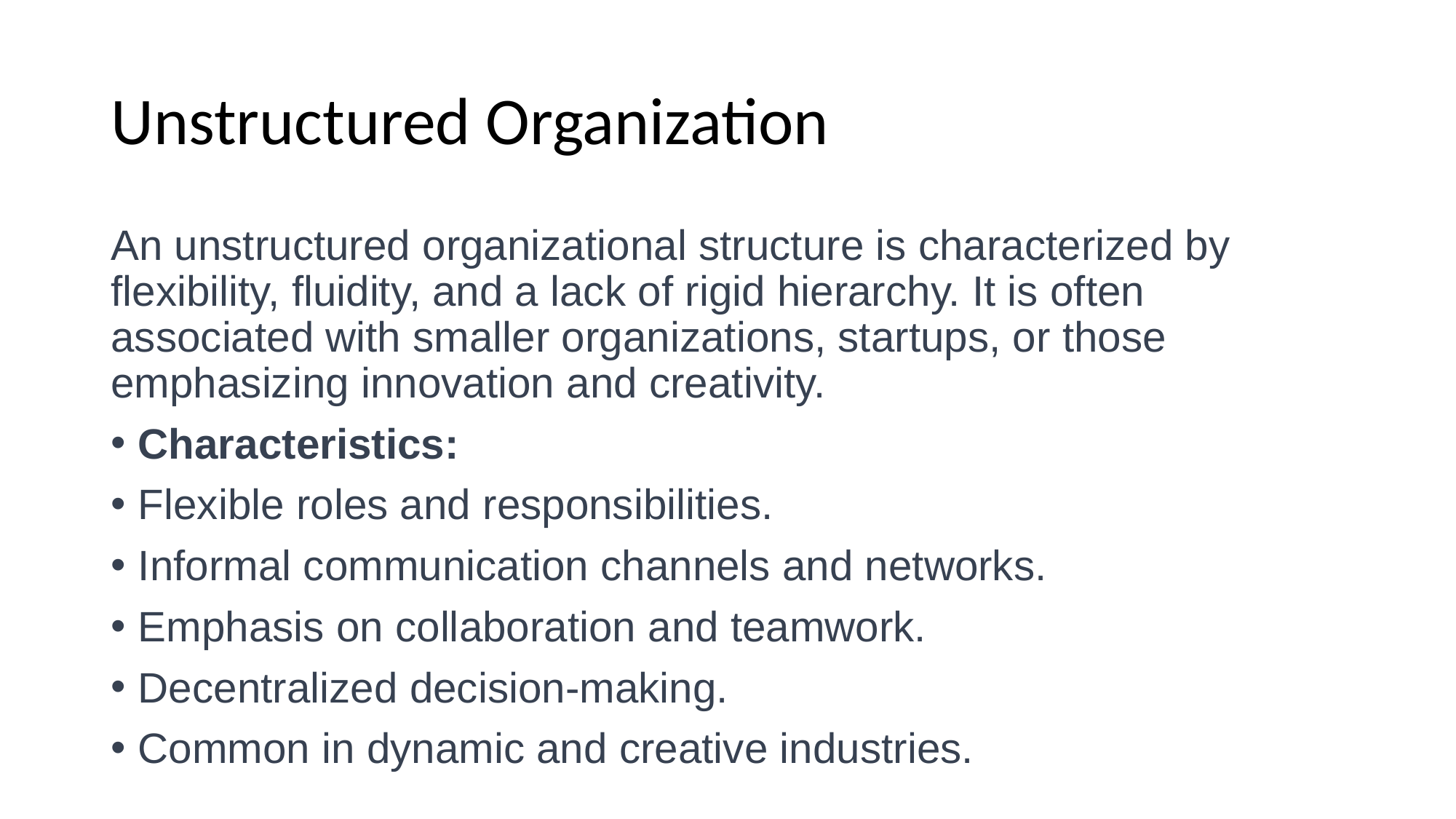

# Unstructured Organization
An unstructured organizational structure is characterized by flexibility, fluidity, and a lack of rigid hierarchy. It is often associated with smaller organizations, startups, or those emphasizing innovation and creativity.
Characteristics:
Flexible roles and responsibilities.
Informal communication channels and networks.
Emphasis on collaboration and teamwork.
Decentralized decision-making.
Common in dynamic and creative industries.